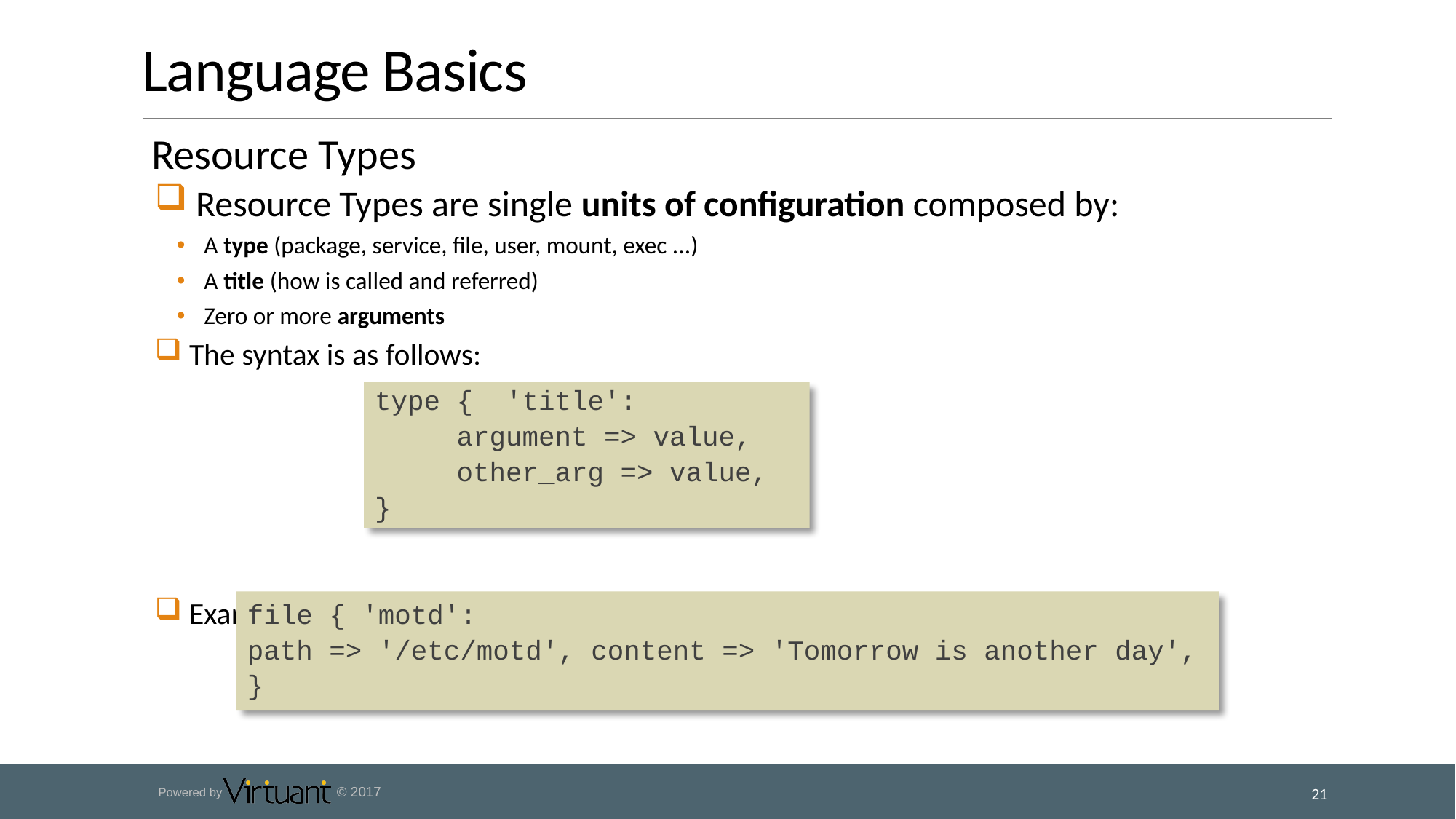

# Language Basics
 Resource Types
 Resource Types are single units of configuration composed by:
 A type (package, service, file, user, mount, exec ...)
 A title (how is called and referred)
 Zero or more arguments
 The syntax is as follows:

 Example for a file resource type:

type {  'title':
     argument => value,
     other_arg => value,
}
file { 'motd':
path => '/etc/motd', content => 'Tomorrow is another day',
}

21